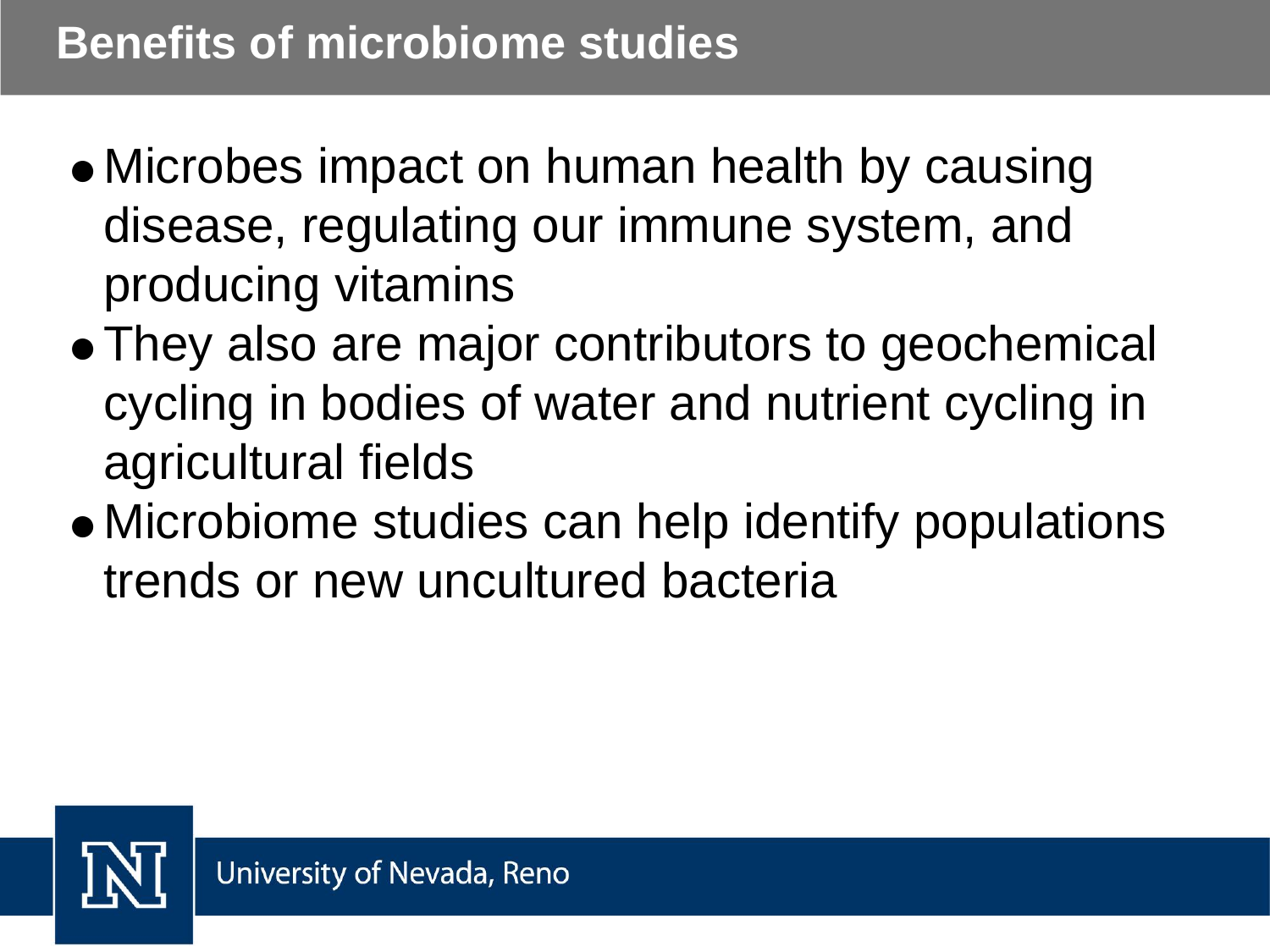

# Benefits of microbiome studies
Microbes impact on human health by causing disease, regulating our immune system, and producing vitamins
They also are major contributors to geochemical cycling in bodies of water and nutrient cycling in agricultural fields
Microbiome studies can help identify populations trends or new uncultured bacteria